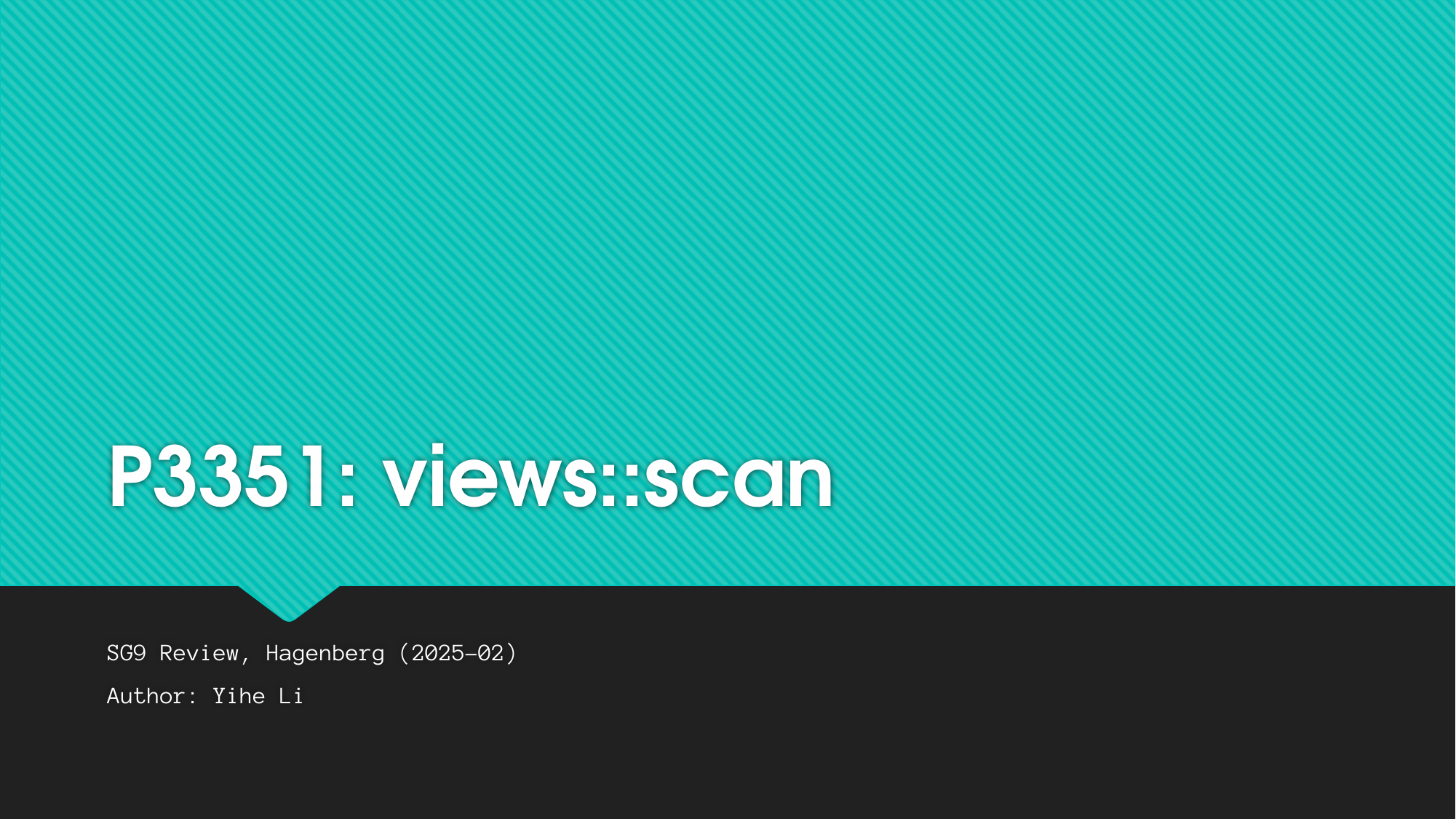

# P3351: views::scan
SG9 Review, Hagenberg (2025-02)
Author: Yihe Li